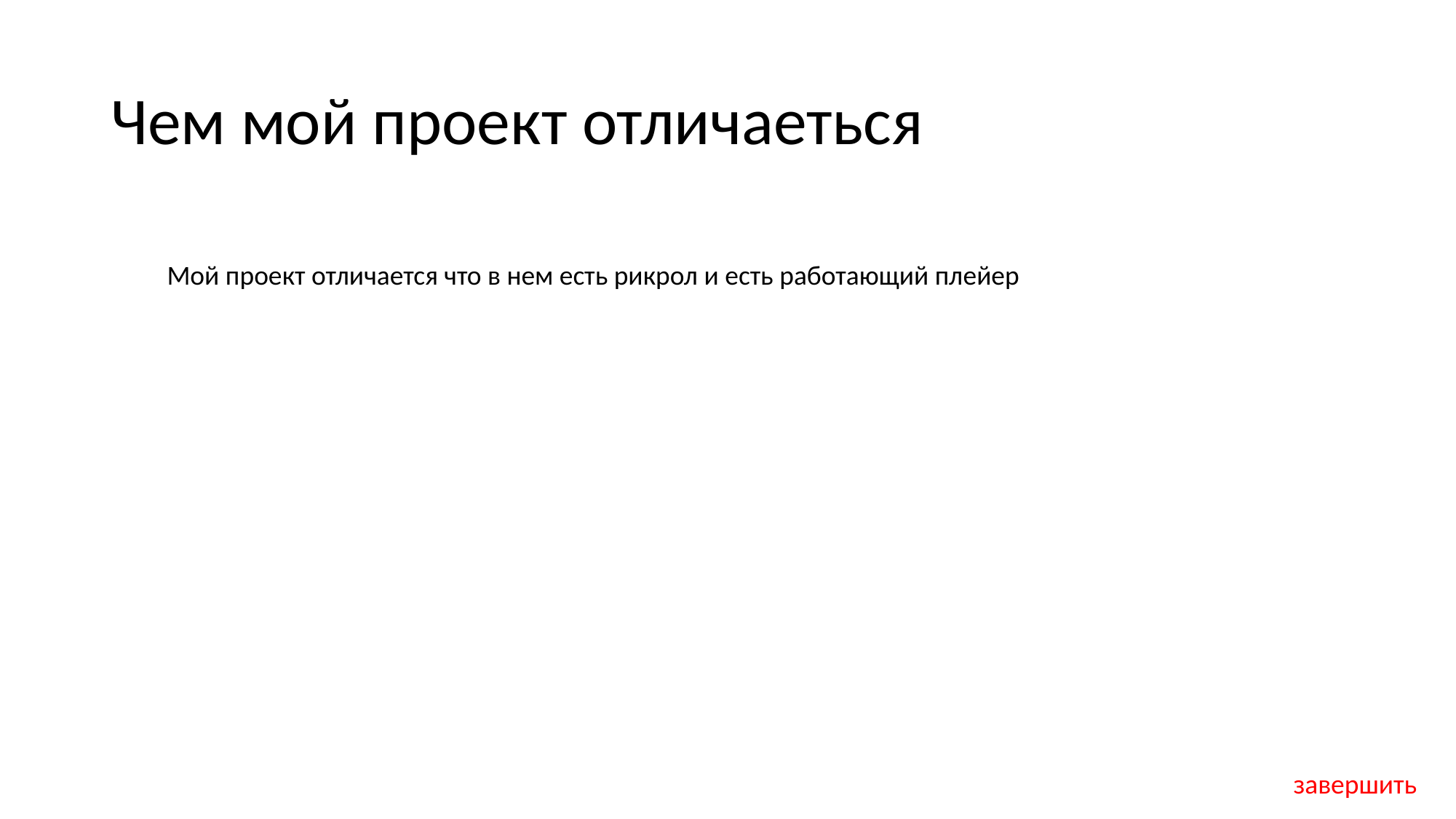

# Чем мой проект отличаеться
Мой проект отличается что в нем есть рикрол и есть работающий плейер
завершить